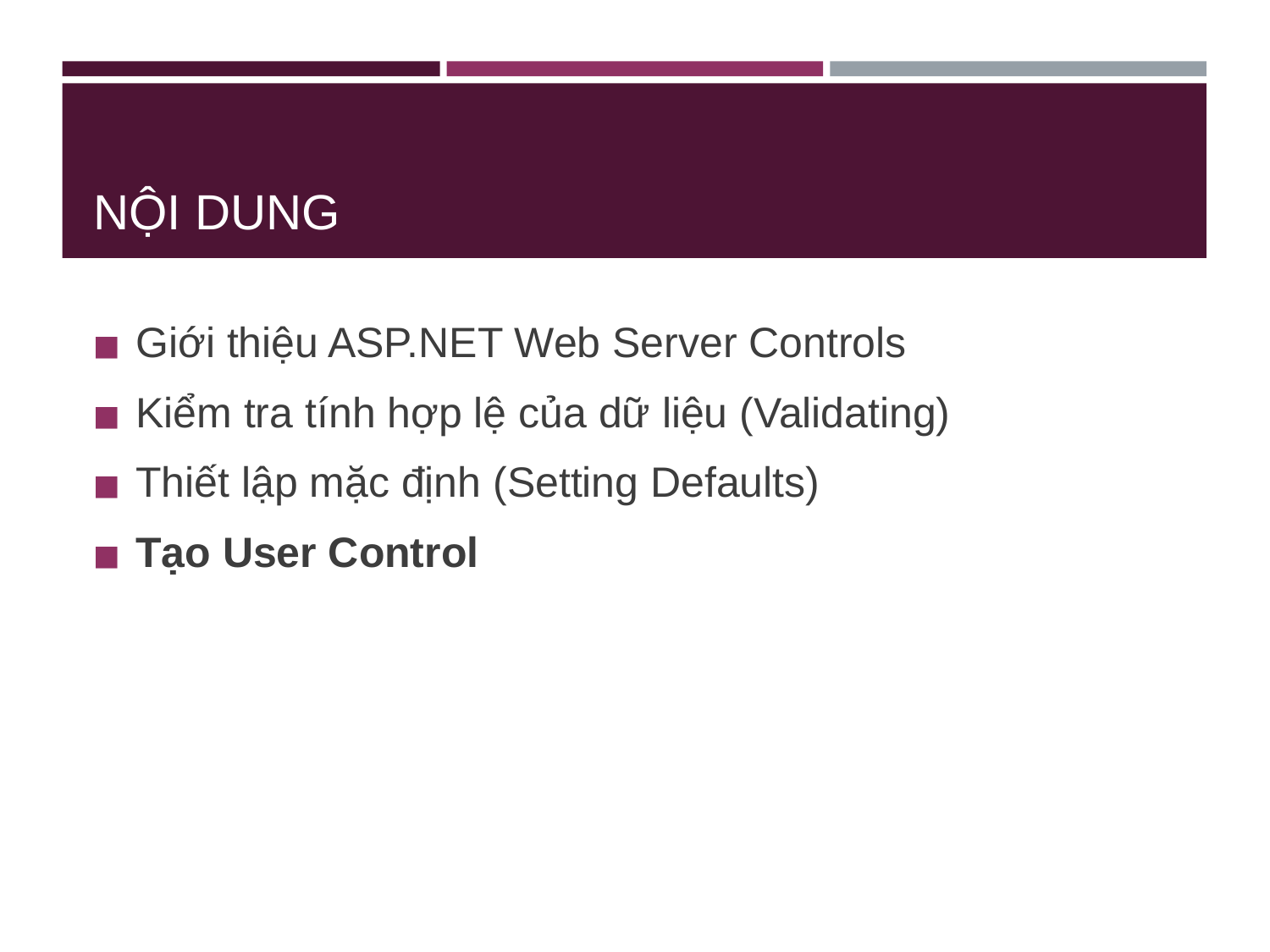

# NỘI DUNG
Giới thiệu ASP.NET Web Server Controls
Kiểm tra tính hợp lệ của dữ liệu (Validating)
Thiết lập mặc định (Setting Defaults)
Tạo User Control